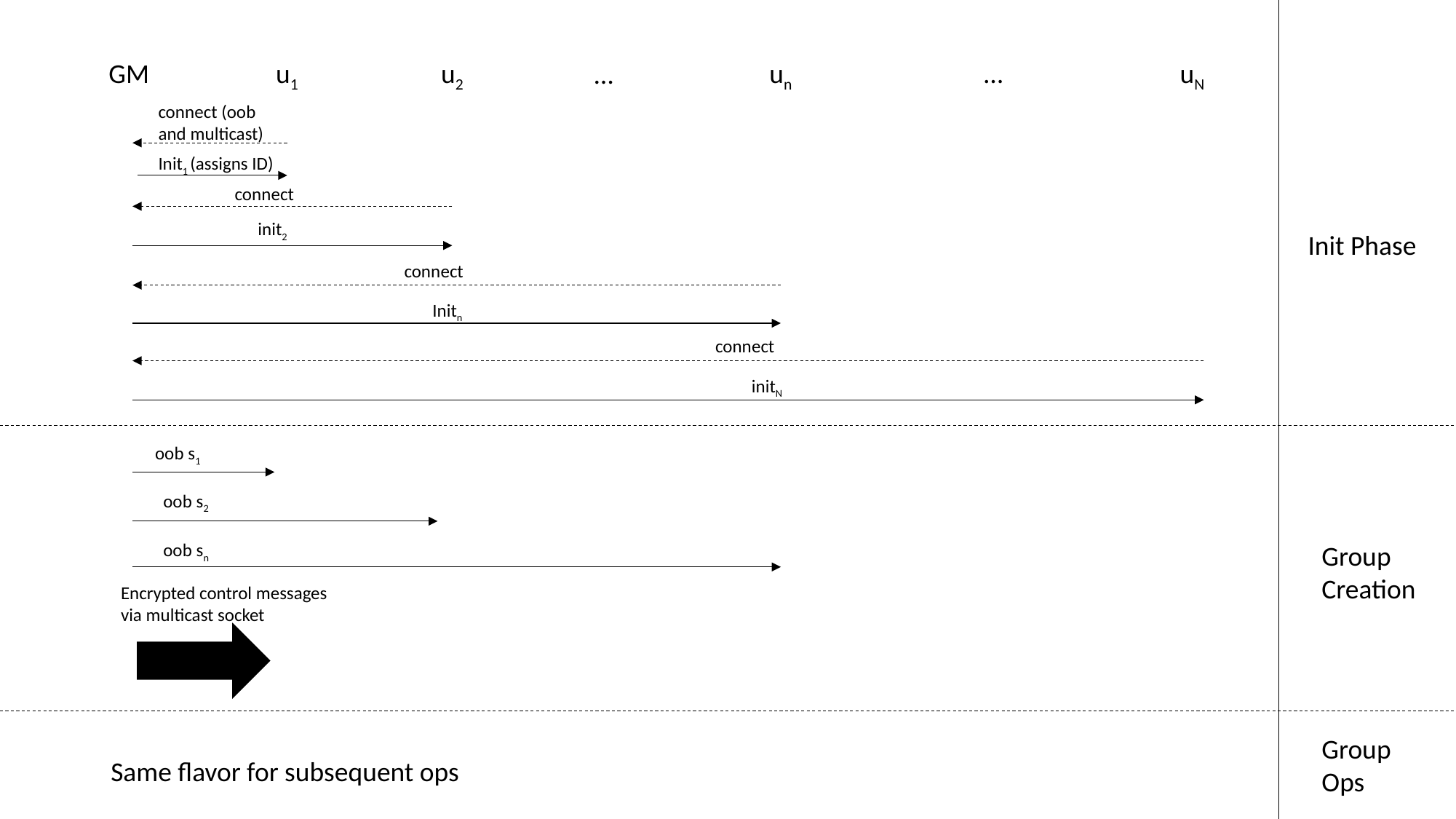

GM
u1
u2
un
…
uN
…
connect (oob and multicast)
Init1 (assigns ID)
connect
init2
Init Phase
connect
Initn
connect
initN
oob s1
oob s2
oob sn
Group Creation
Encrypted control messages via multicast socket

Group Ops
Same flavor for subsequent ops